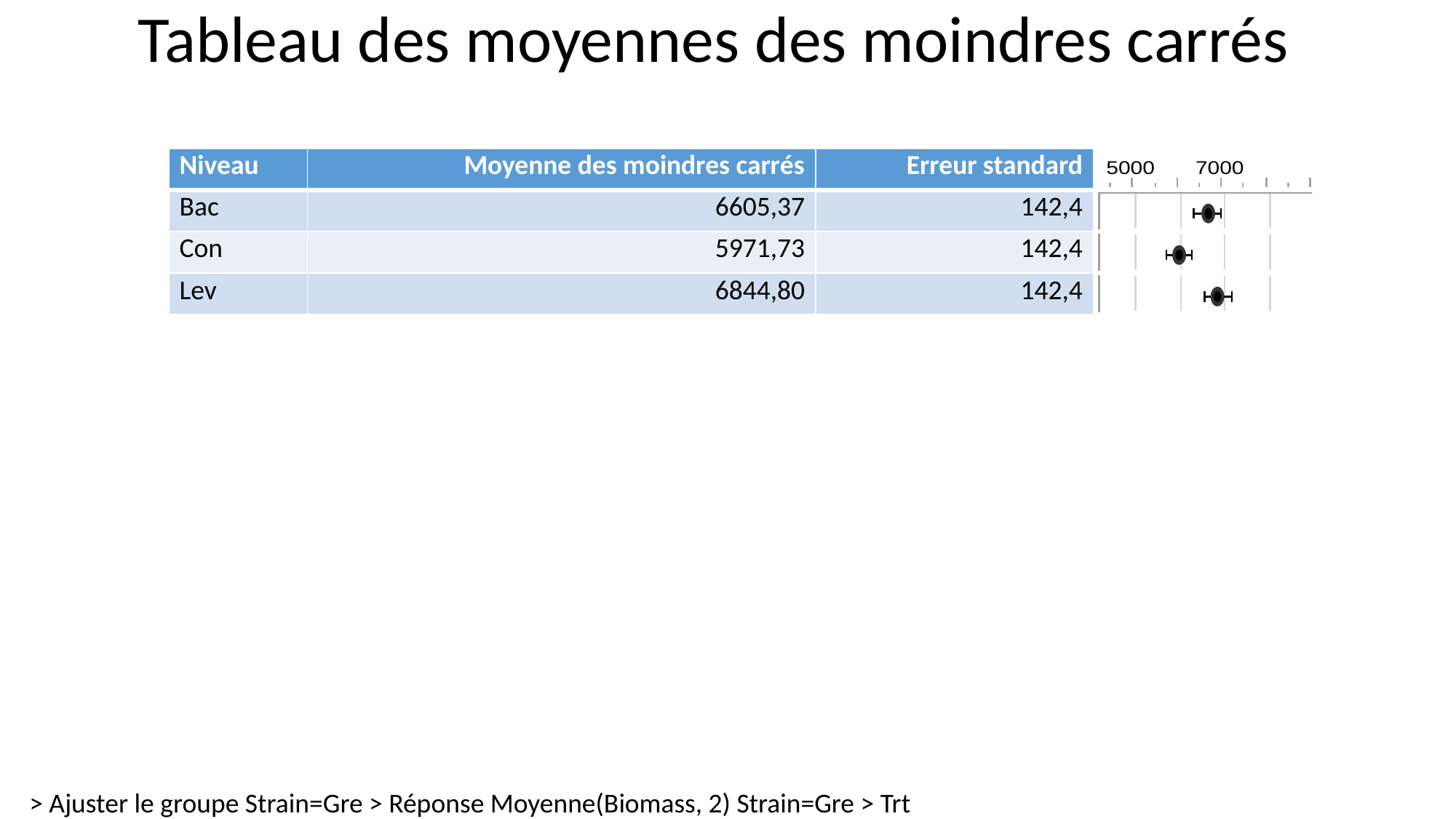

# Tableau des moyennes des moindres carrés
| Niveau | Moyenne des moindres carrés | Erreur standard |  |
| --- | --- | --- | --- |
| Bac | 6605,37 | 142,4 |  |
| Con | 5971,73 | 142,4 |  |
| Lev | 6844,80 | 142,4 |  |
> Ajuster le groupe Strain=Gre > Réponse Moyenne(Biomass, 2) Strain=Gre > Trt